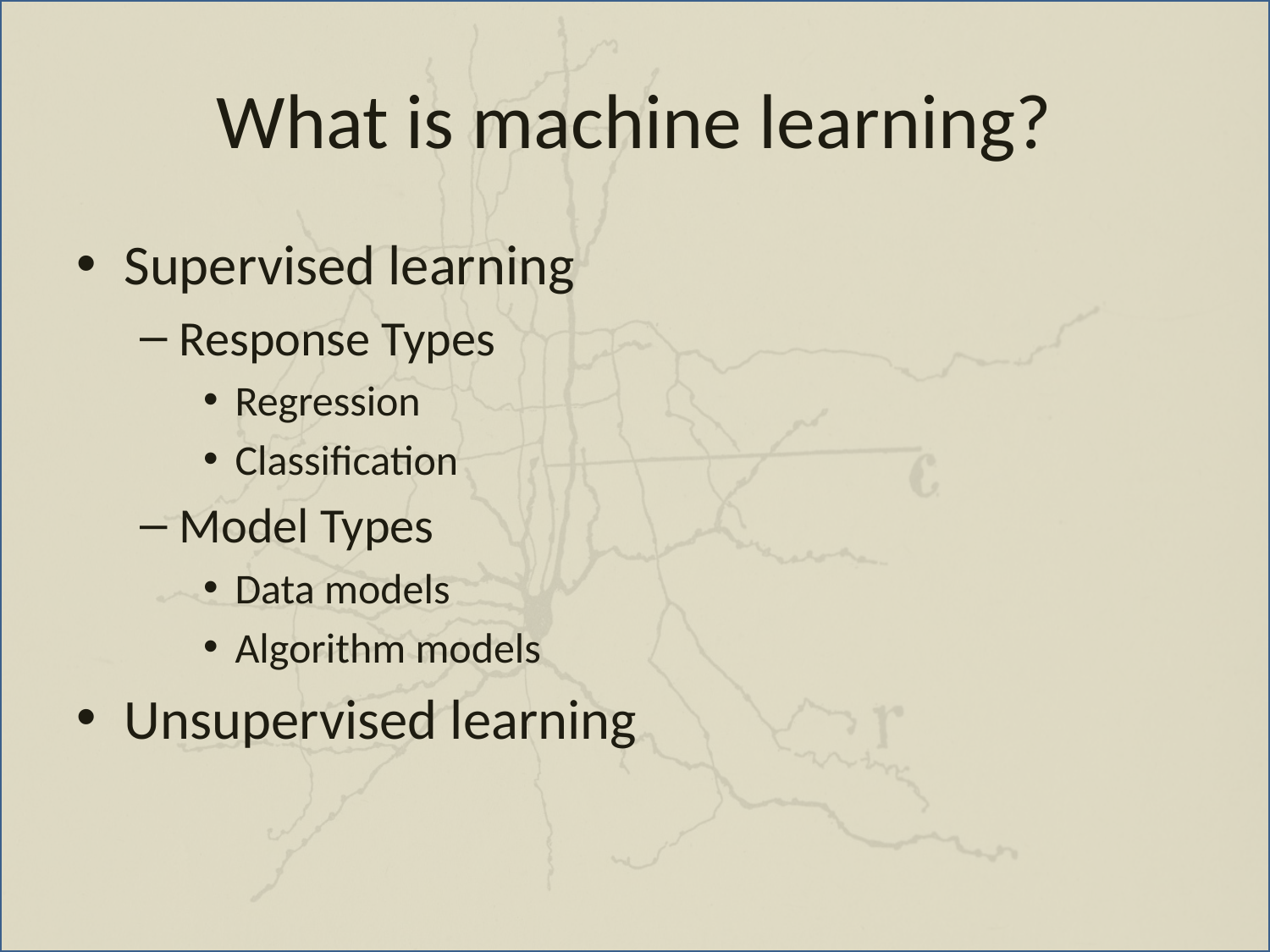

# What is machine learning?
Supervised learning
Response Types
Regression
Classification
Model Types
Data models
Algorithm models
Unsupervised learning